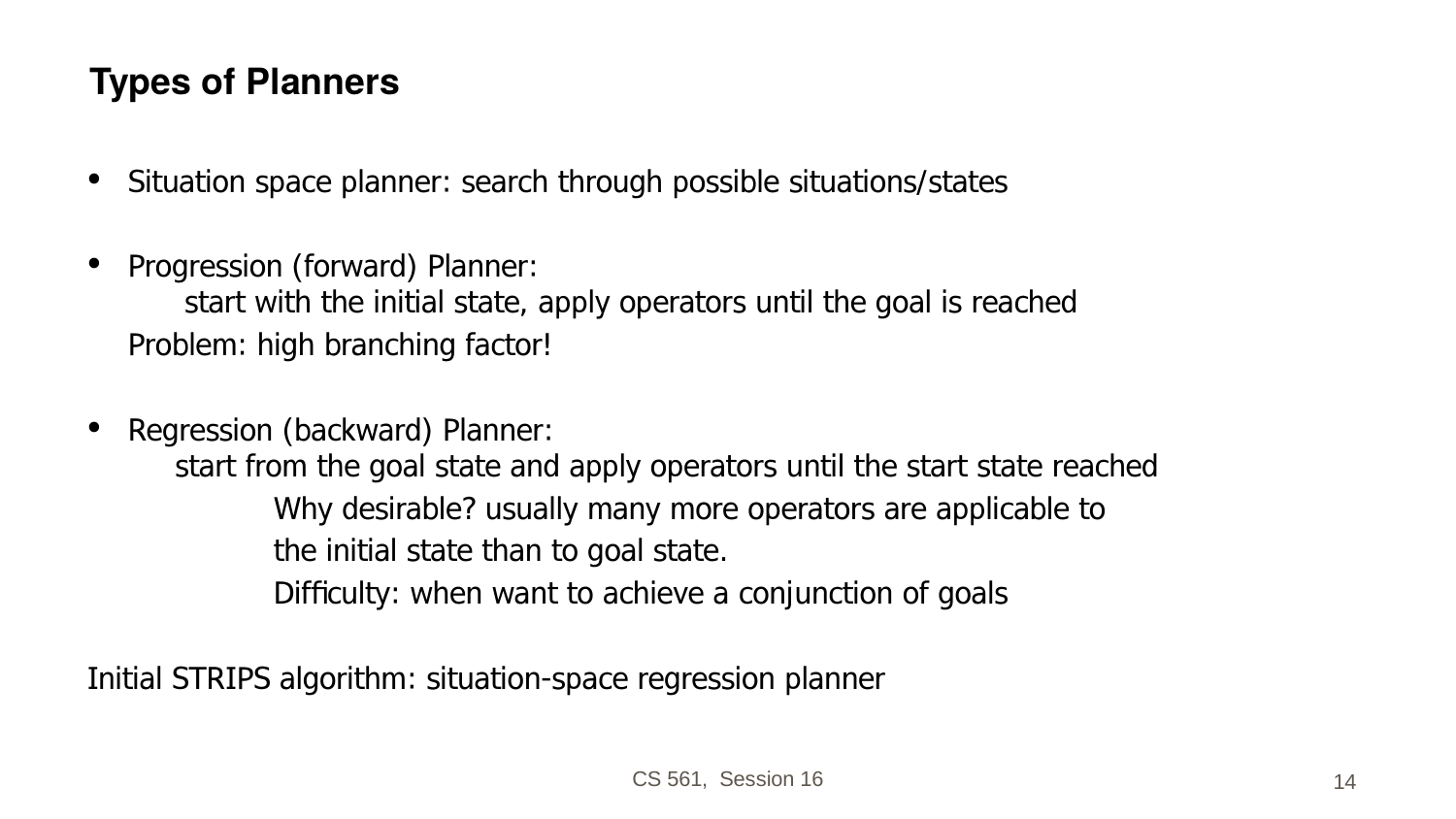

# Types of Planners
Situation space planner: search through possible situations/states

Progression (forward) Planner:
      start with the initial state, apply operators until the goal is reached
	Problem: high branching factor!

Regression (backward) Planner:
     start from the goal state and apply operators until the start state reached
		Why desirable? usually many more operators are applicable to
 		the initial state than to goal state.
		Difficulty: when want to achieve a conjunction of goals

Initial STRIPS algorithm: situation-space regression planner
CS 561,  Session 16
14